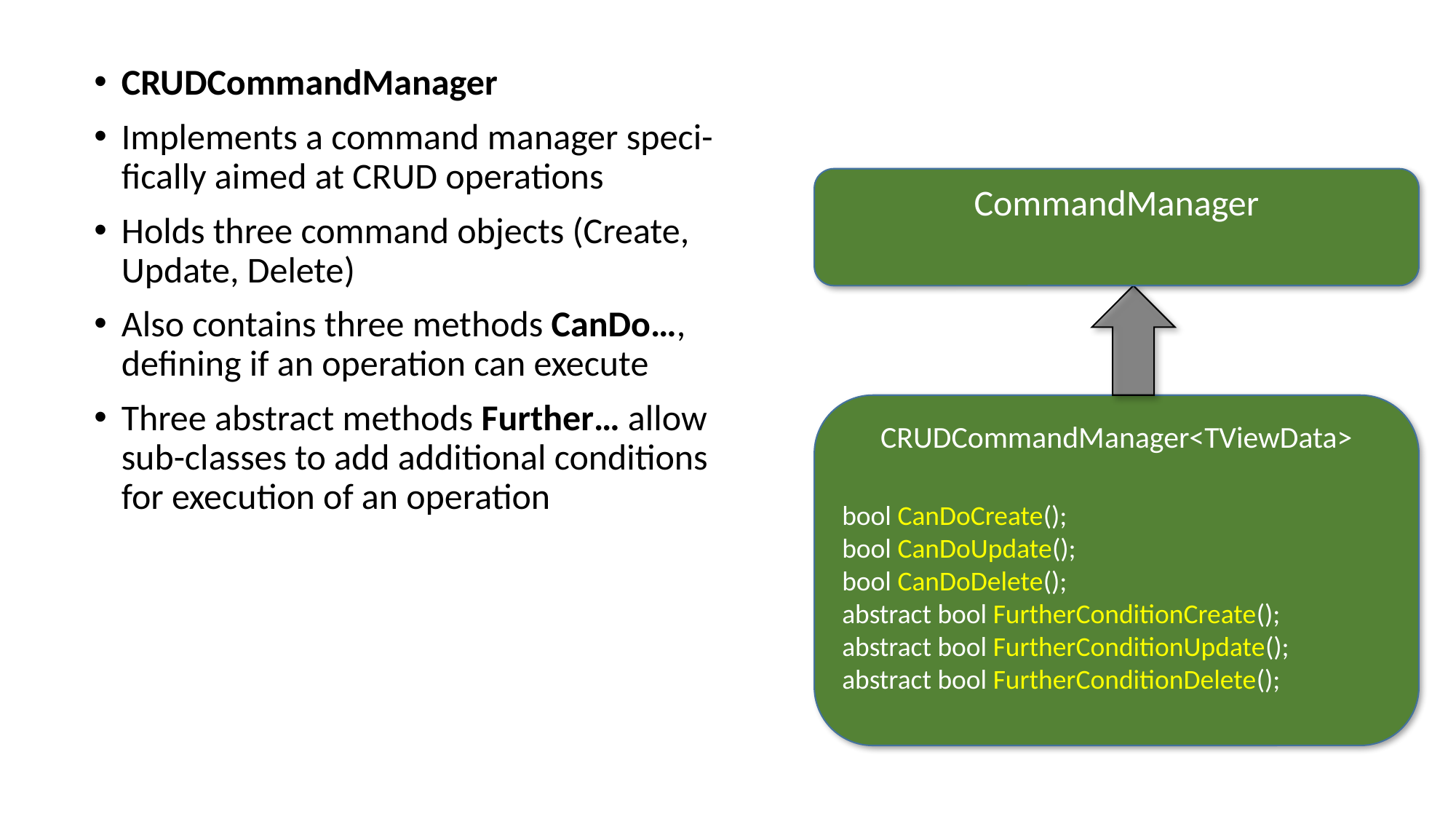

CRUDCommandManager
Implements a command manager speci-fically aimed at CRUD operations
Holds three command objects (Create, Update, Delete)
Also contains three methods CanDo…, defining if an operation can execute
Three abstract methods Further… allow sub-classes to add additional conditions for execution of an operation
CommandManager

CRUDCommandManager<TViewData>

bool CanDoCreate();
bool CanDoUpdate();
bool CanDoDelete();
abstract bool FurtherConditionCreate();
abstract bool FurtherConditionUpdate();
abstract bool FurtherConditionDelete();